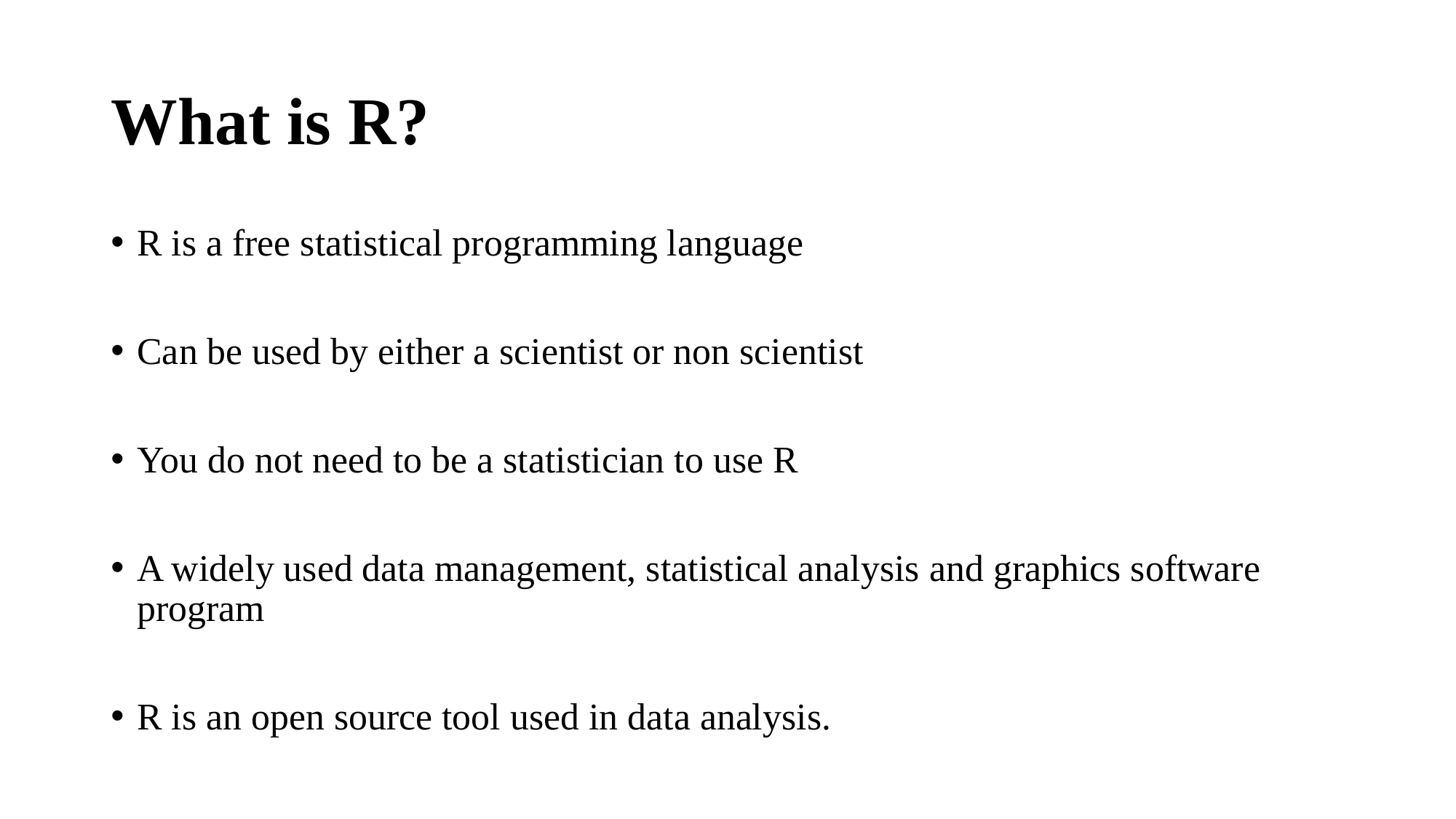

# What is R?
R is a free statistical programming language

Can be used by either a scientist or non scientist

You do not need to be a statistician to use R

A widely used data management, statistical analysis and graphics software program

R is an open source tool used in data analysis.